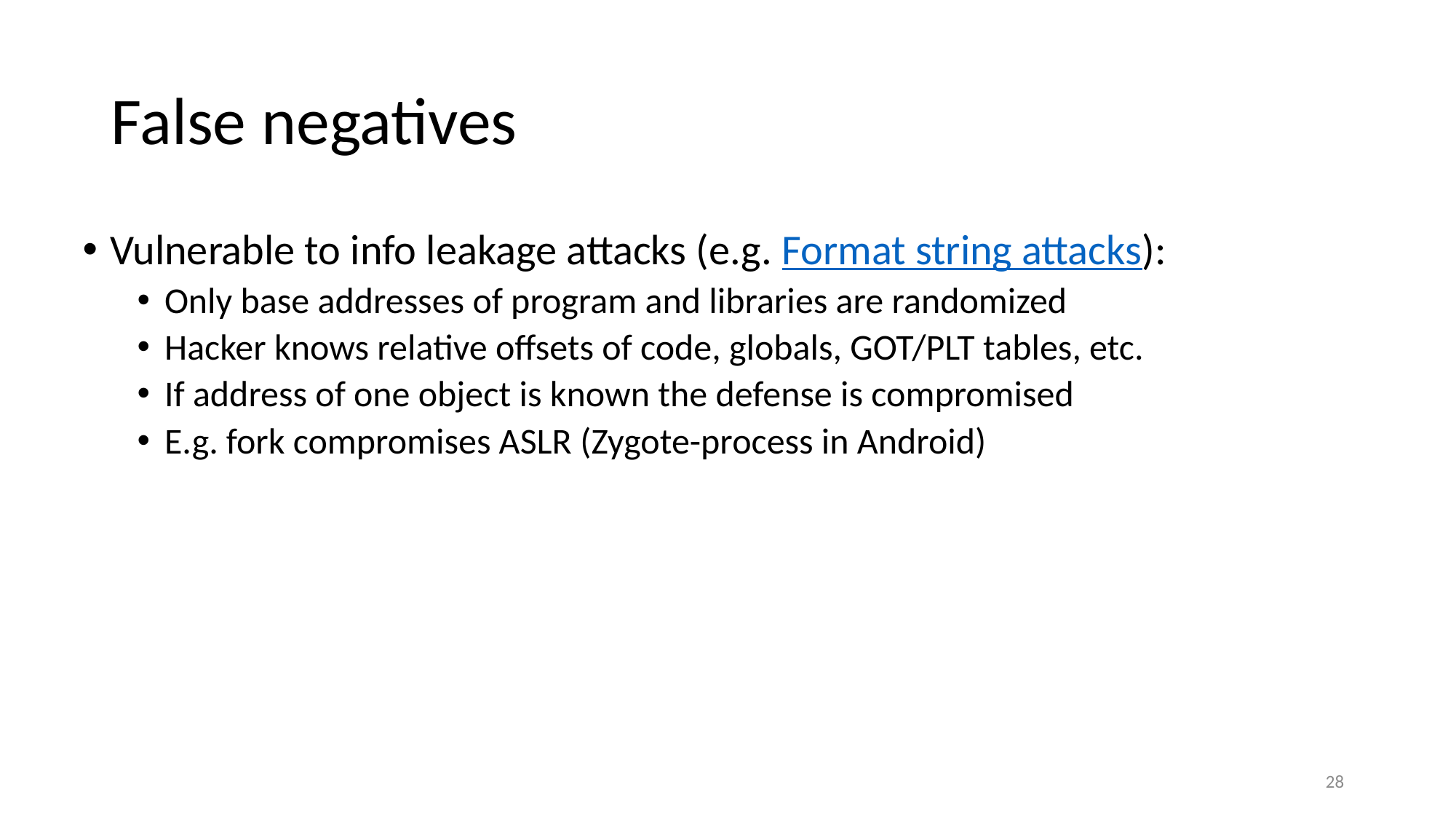

# False negatives
Vulnerable to info leakage attacks (e.g. Format string attacks):
Only base addresses of program and libraries are randomized
Hacker knows relative offsets of code, globals, GOT/PLT tables, etc.
If address of one object is known the defense is compromised
E.g. fork compromises ASLR (Zygote-process in Android)

28